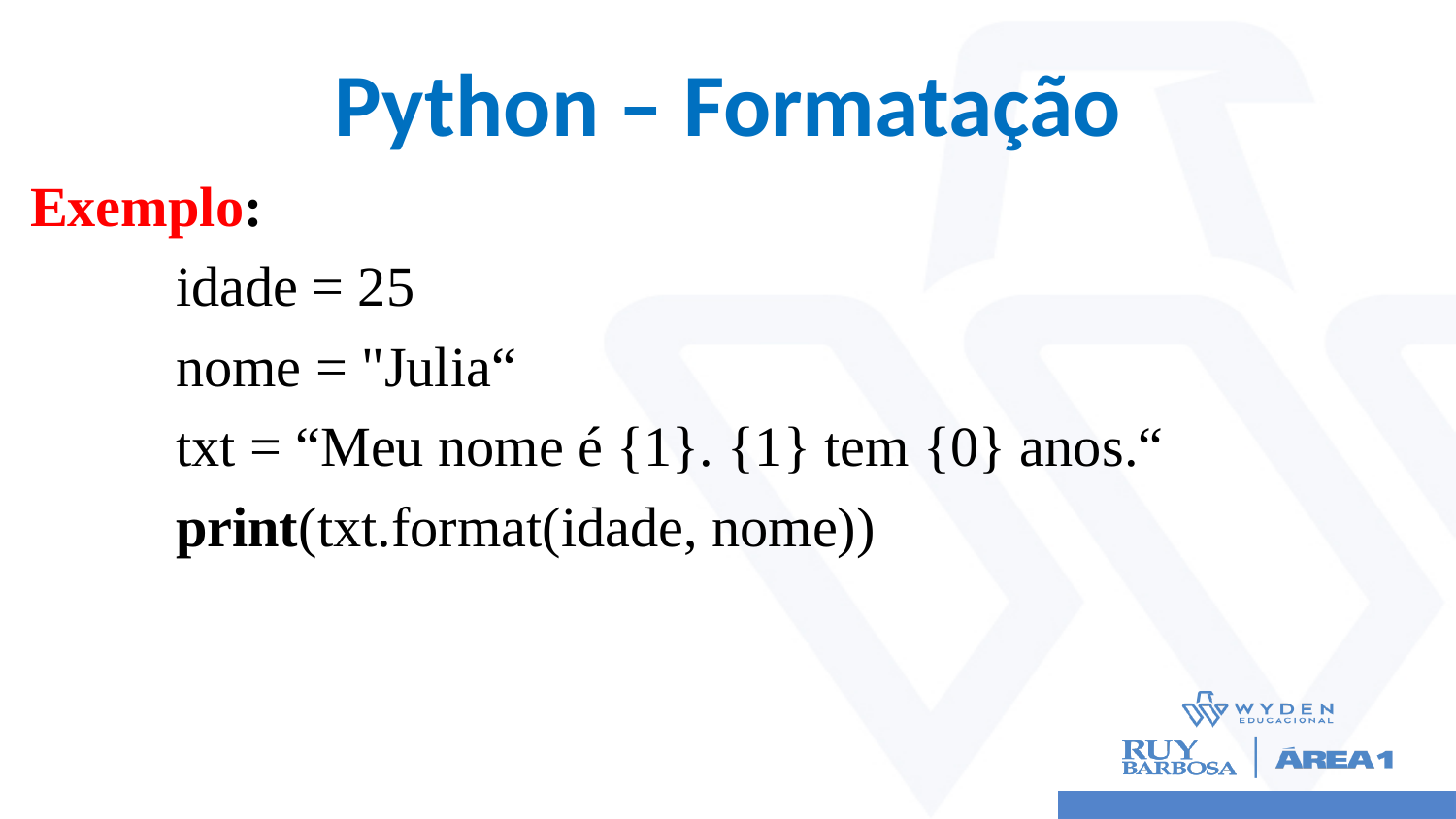

# Python – Formatação
Exemplo:
	idade = 25
	nome = "Julia“
	txt = “Meu nome é {1}. {1} tem {0} anos.“
	print(txt.format(idade, nome))